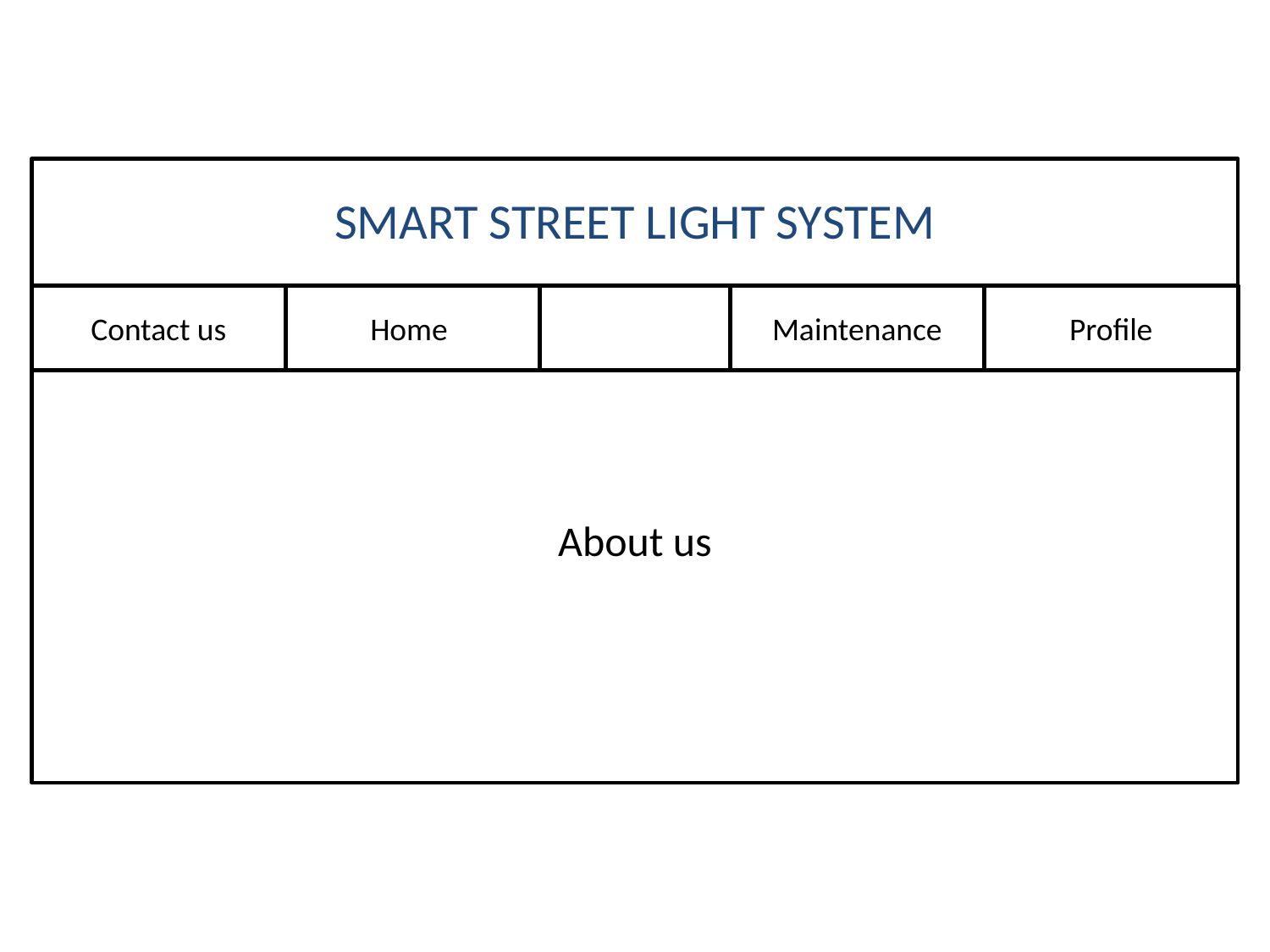

SMART STREET LIGHT SYSTEM

Contact us
Home
Maintenance
Profile
About us